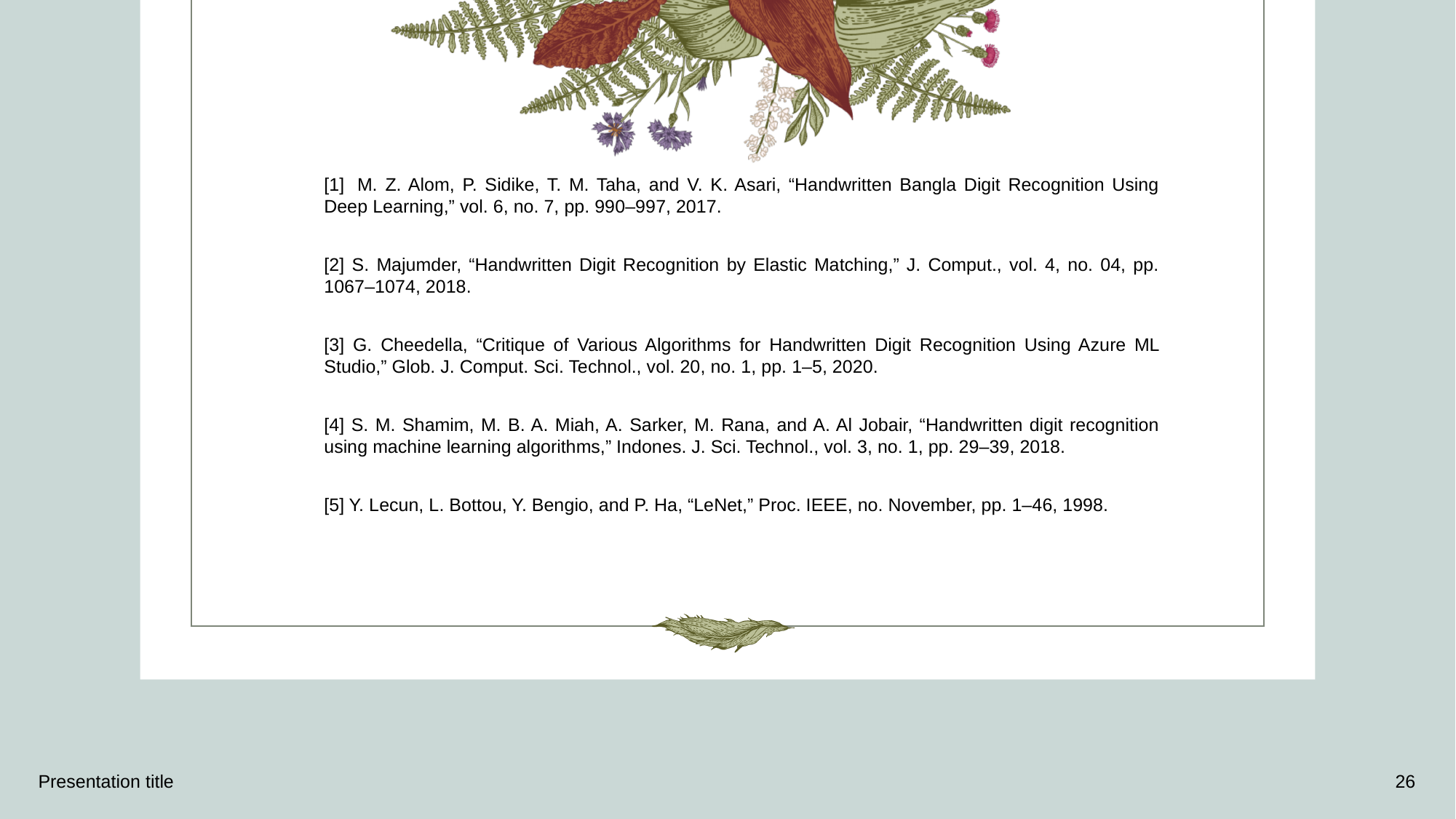

[1]  M. Z. Alom, P. Sidike, T. M. Taha, and V. K. Asari, “Handwritten Bangla Digit Recognition Using Deep Learning,” vol. 6, no. 7, pp. 990–997, 2017.
[2] S. Majumder, “Handwritten Digit Recognition by Elastic Matching,” J. Comput., vol. 4, no. 04, pp. 1067–1074, 2018.
[3] G. Cheedella, “Critique of Various Algorithms for Handwritten Digit Recognition Using Azure ML Studio,” Glob. J. Comput. Sci. Technol., vol. 20, no. 1, pp. 1–5, 2020.
[4] S. M. Shamim, M. B. A. Miah, A. Sarker, M. Rana, and A. Al Jobair, “Handwritten digit recognition using machine learning algorithms,” Indones. J. Sci. Technol., vol. 3, no. 1, pp. 29–39, 2018.
[5] Y. Lecun, L. Bottou, Y. Bengio, and P. Ha, “LeNet,” Proc. IEEE, no. November, pp. 1–46, 1998.

Presentation title
26